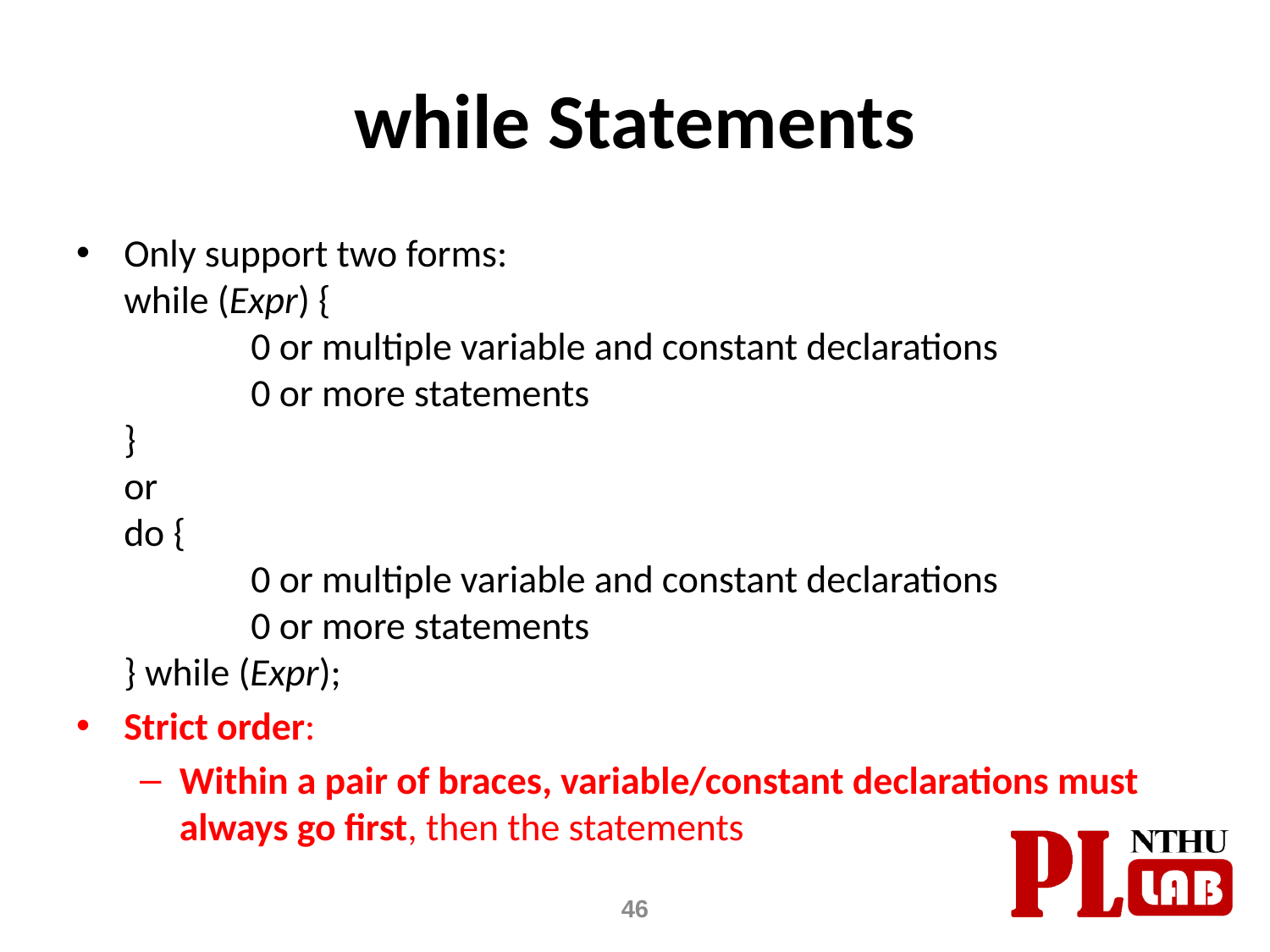

# while Statements
Only support two forms:
while (Expr) {
	0 or multiple variable and constant declarations
	0 or more statements
}
or
do {
	0 or multiple variable and constant declarations
	0 or more statements
} while (Expr);
Strict order:
Within a pair of braces, variable/constant declarations must always go first, then the statements
46